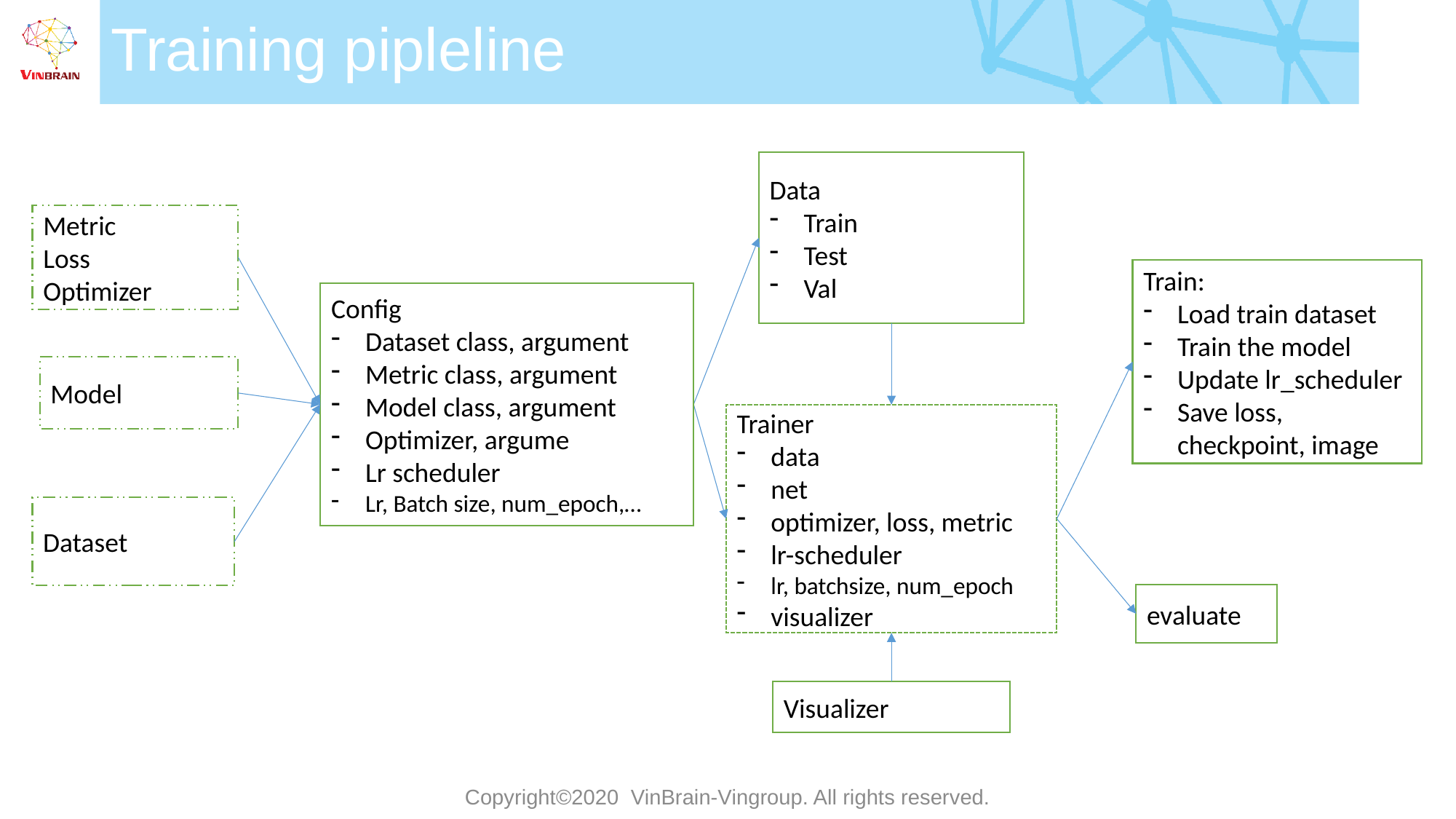

# Training pipleline
Data
Train
Test
Val

Metric
Loss
Optimizer

Train:
Load train dataset
Train the model
Update lr_scheduler
Save loss, checkpoint, image

Config
Dataset class, argument
Metric class, argument
Model class, argument
Optimizer, argume
Lr scheduler
Lr, Batch size, num_epoch,…

Model

Trainer
data
net
optimizer, loss, metric
lr-scheduler
lr, batchsize, num_epoch
visualizer
Dataset

evaluate

Visualizer

Copyright©2020  VinBrain-Vingroup. All rights reserved.